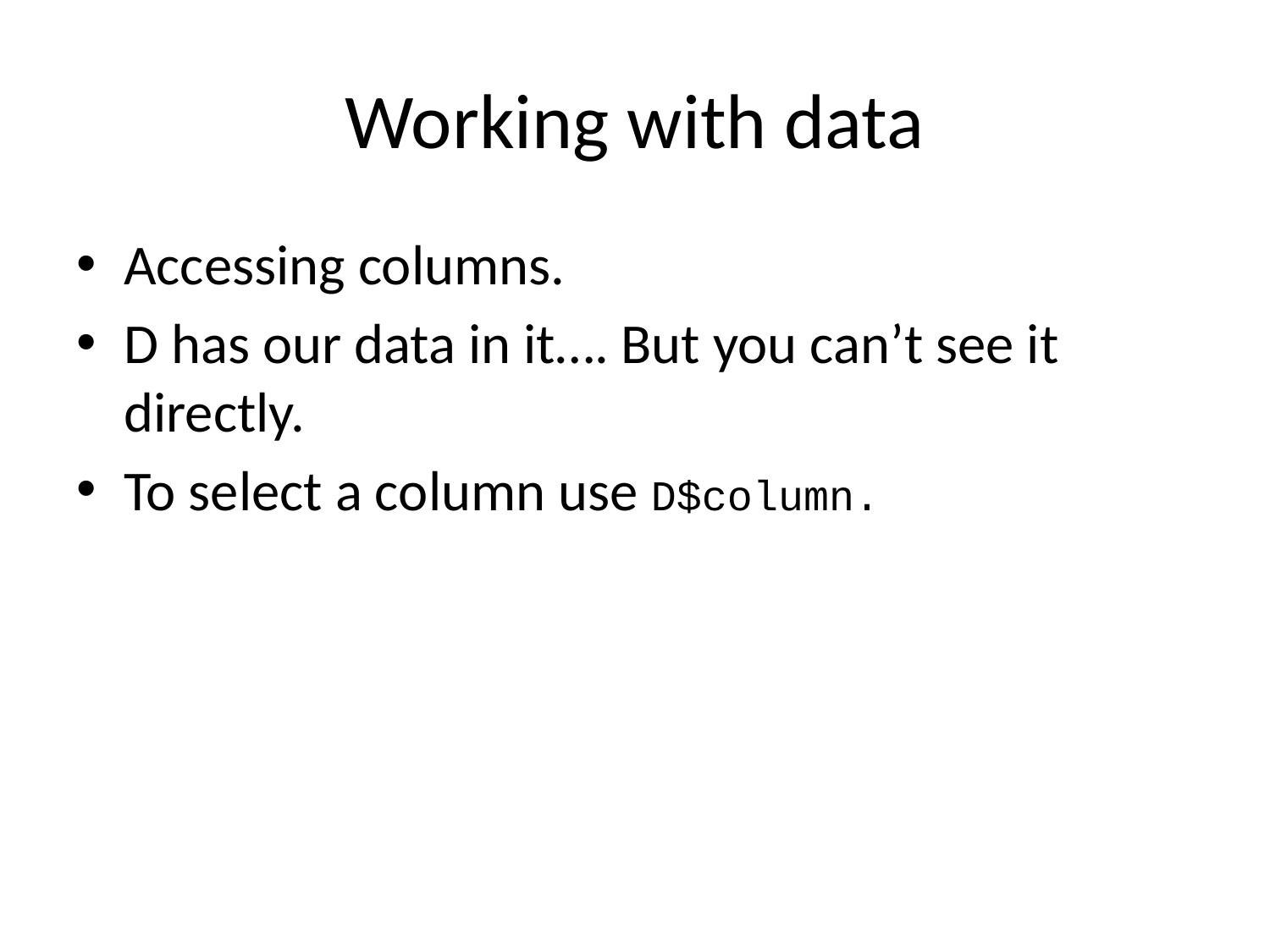

# Working with data
Accessing columns.
D has our data in it…. But you can’t see it directly.
To select a column use D$column.